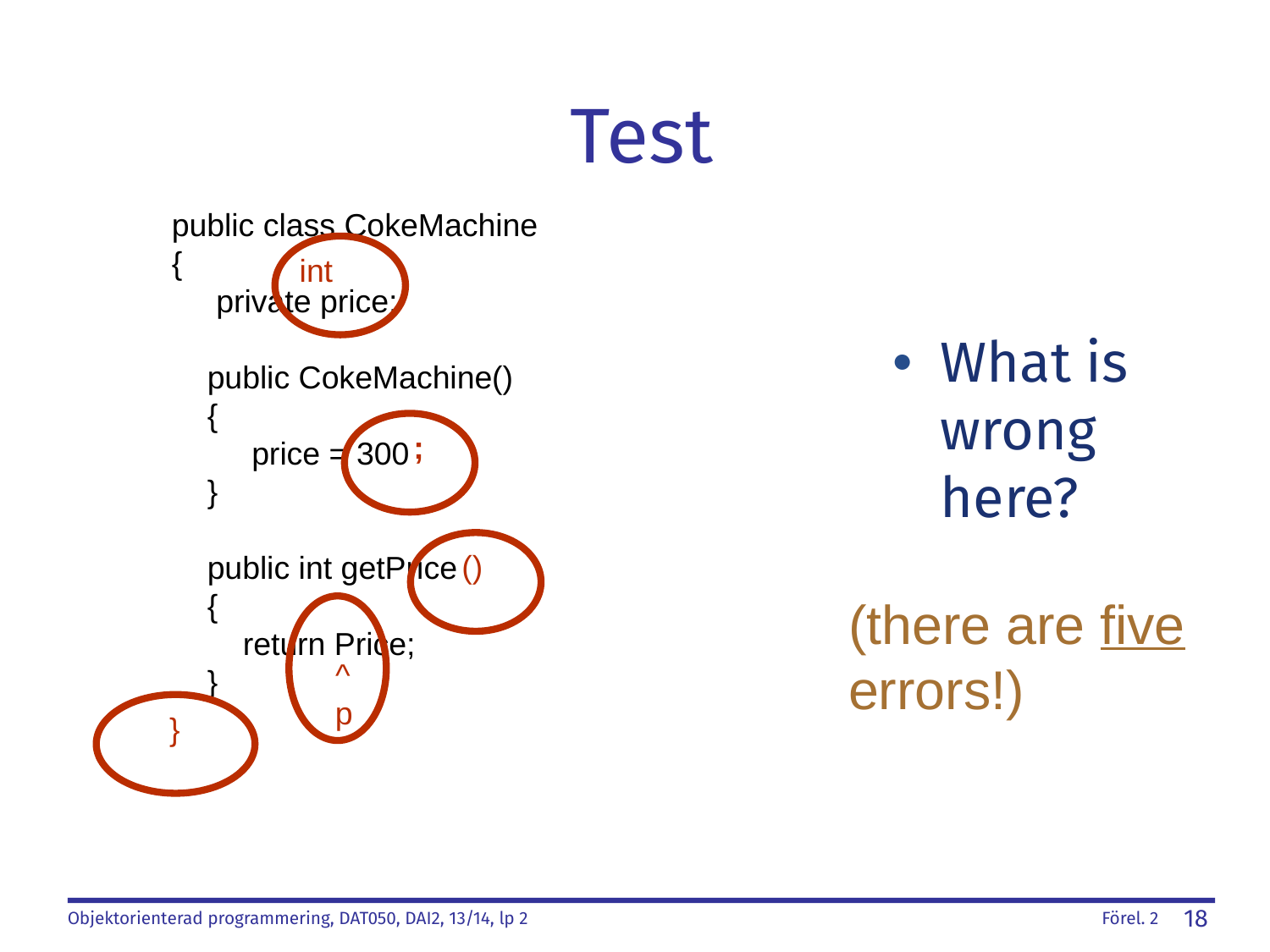

# Test
public class CokeMachine
{
     private price;

    public CokeMachine()
    {
         price = 300
    }

    public int getPrice
    {
        return Price;
    }
int
What is wrong here?
     ;
   ()
(there are five errors!)
   ^
   p
     }
Objektorienterad programmering, DAT050, DAI2, 13/14, lp 2